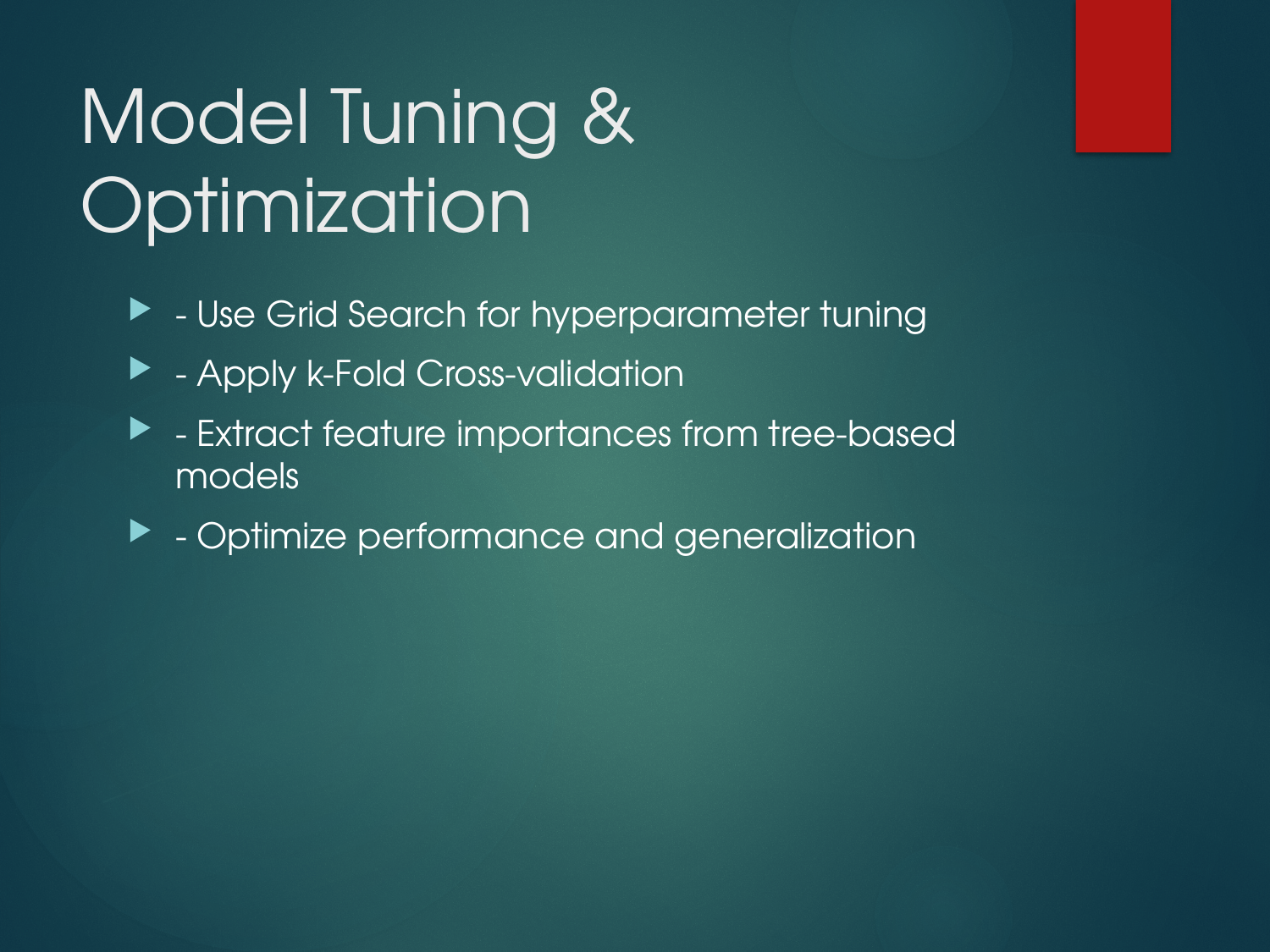

# Model Tuning & Optimization
- Use Grid Search for hyperparameter tuning
- Apply k-Fold Cross-validation
- Extract feature importances from tree-based models
- Optimize performance and generalization